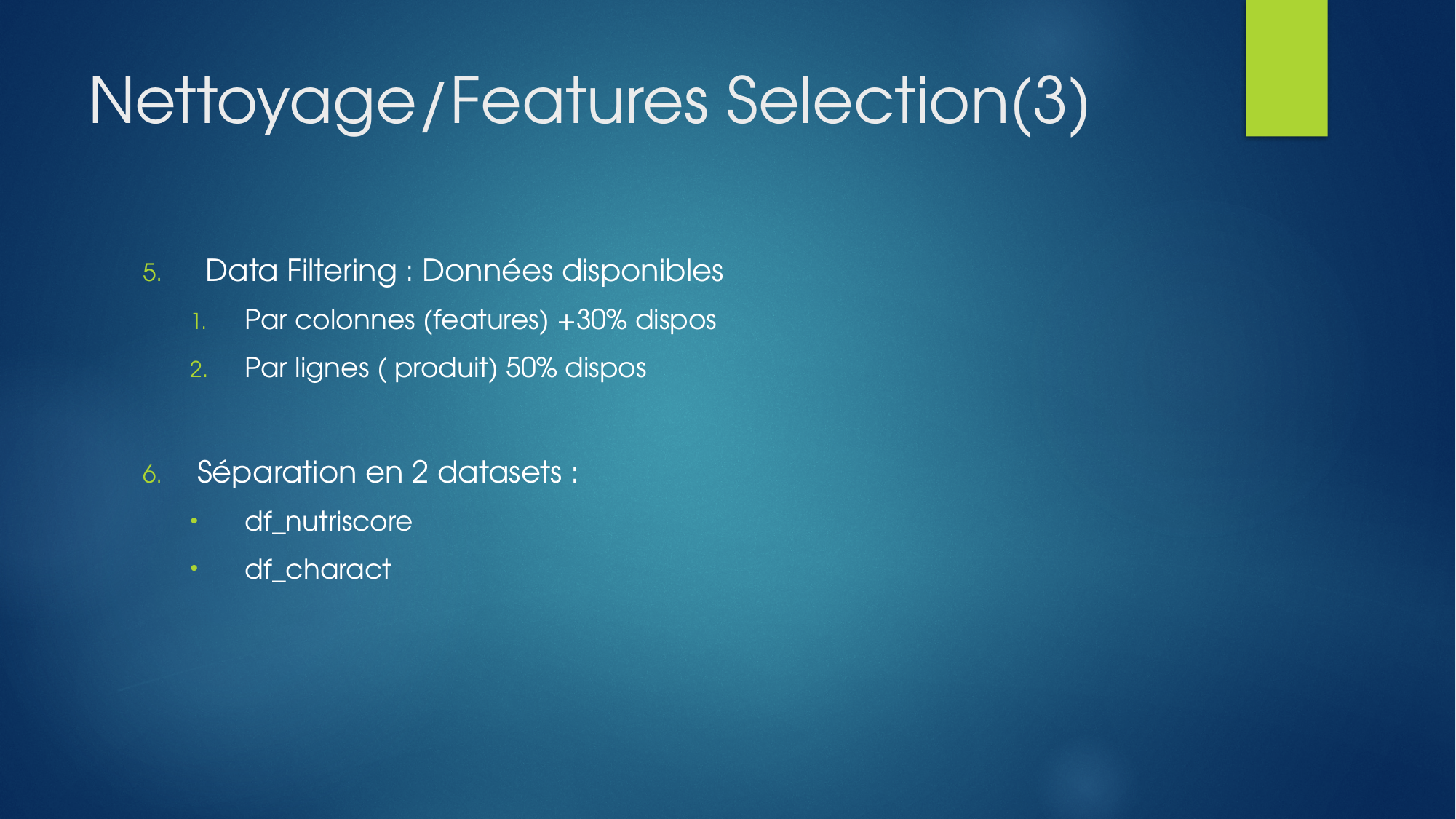

# Nettoyage/Features Selection(3)
 Data Filtering : Données disponibles
Par colonnes (features) +30% dispos
Par lignes ( produit) 50% dispos

Séparation en 2 datasets :
df_nutriscore
df_charact